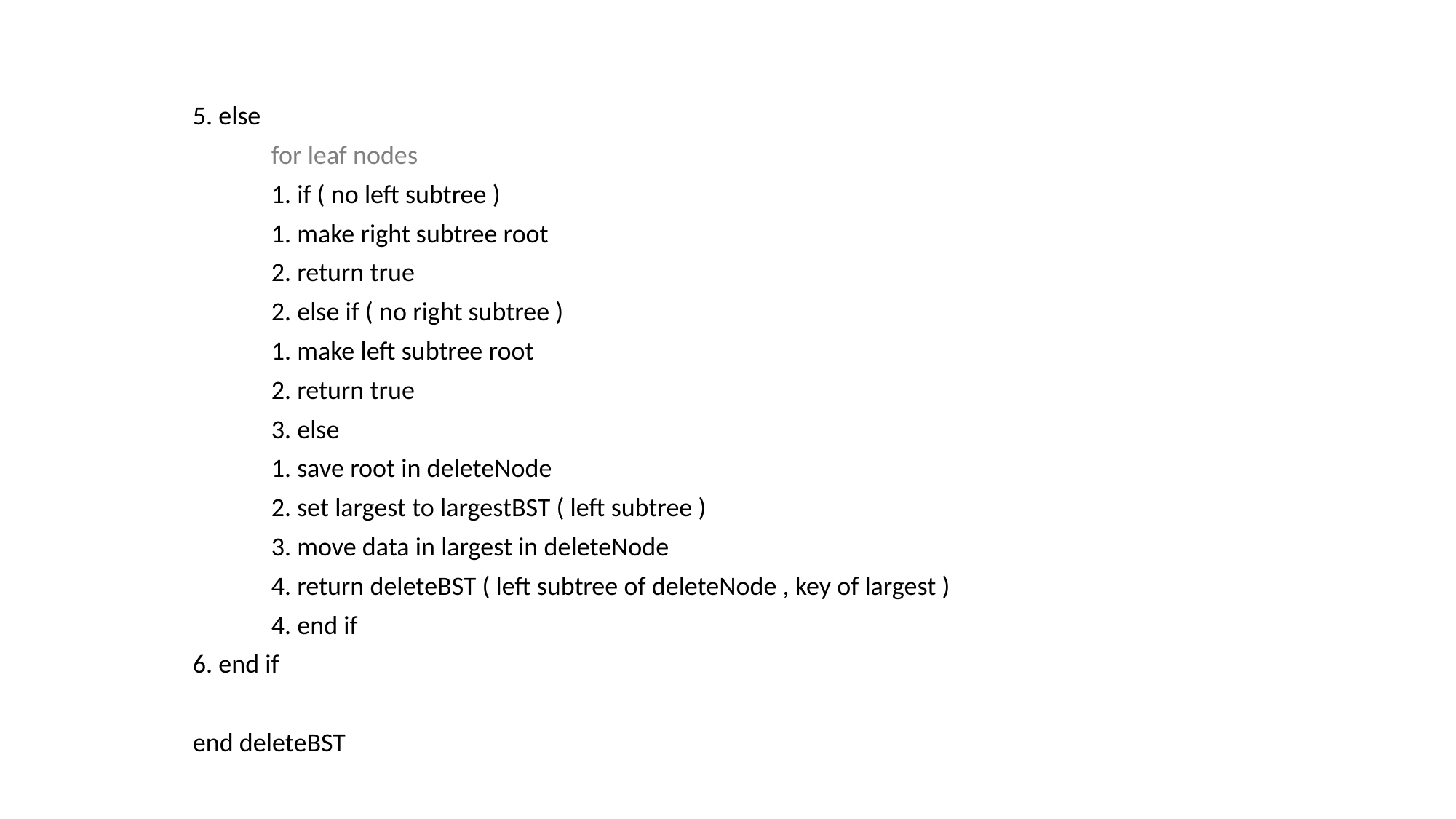

5. else
	for leaf nodes
	1. if ( no left subtree )
		1. make right subtree root
		2. return true
	2. else if ( no right subtree )
		1. make left subtree root
		2. return true
	3. else
		1. save root in deleteNode
		2. set largest to largestBST ( left subtree )
		3. move data in largest in deleteNode
		4. return deleteBST ( left subtree of deleteNode , key of largest )
	4. end if
6. end if

end deleteBST